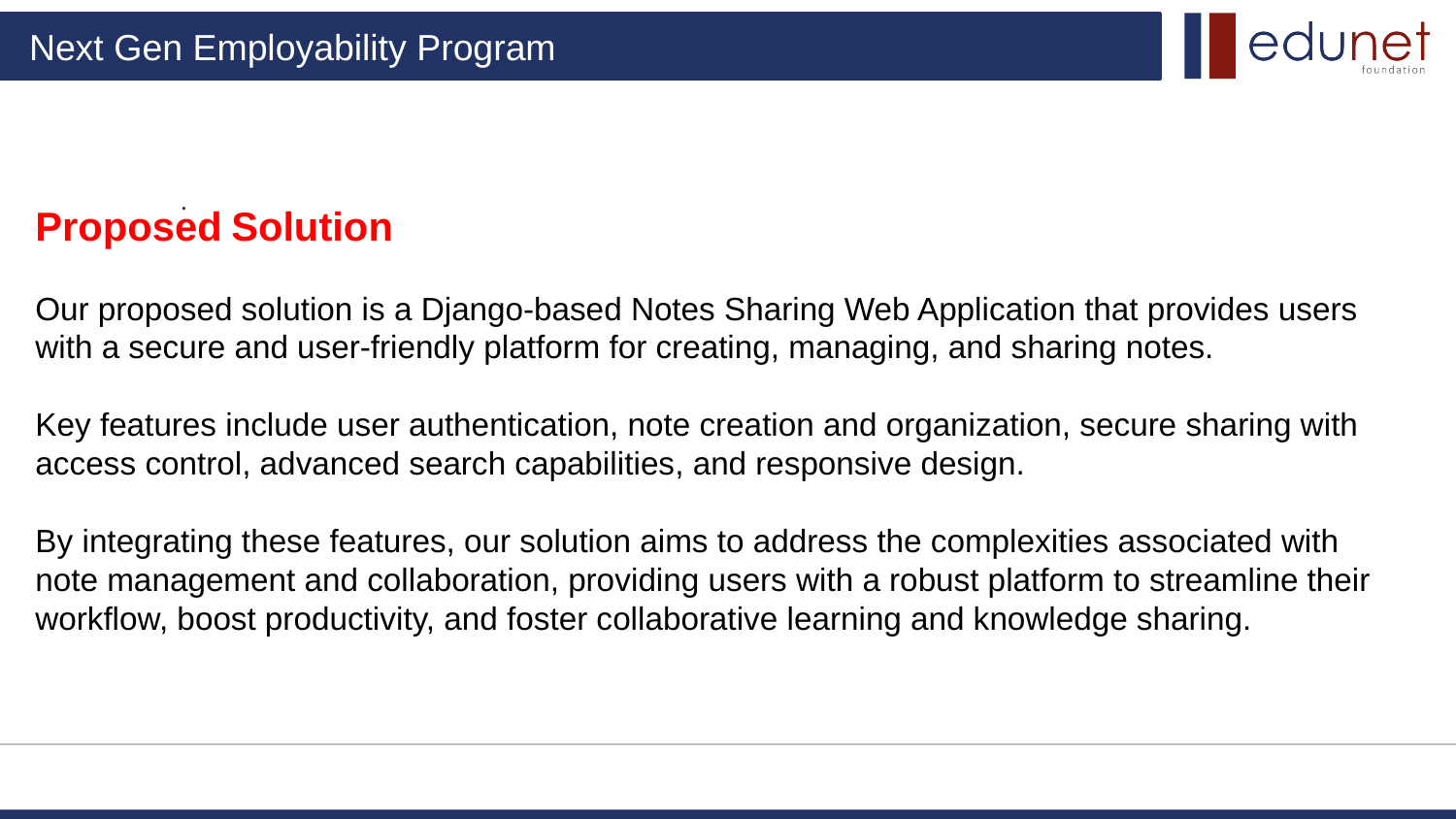

Proposed Solution
Our proposed solution is a Django-based Notes Sharing Web Application that provides users with a secure and user-friendly platform for creating, managing, and sharing notes.
Key features include user authentication, note creation and organization, secure sharing with access control, advanced search capabilities, and responsive design.
By integrating these features, our solution aims to address the complexities associated with note management and collaboration, providing users with a robust platform to streamline their workflow, boost productivity, and foster collaborative learning and knowledge sharing.
.